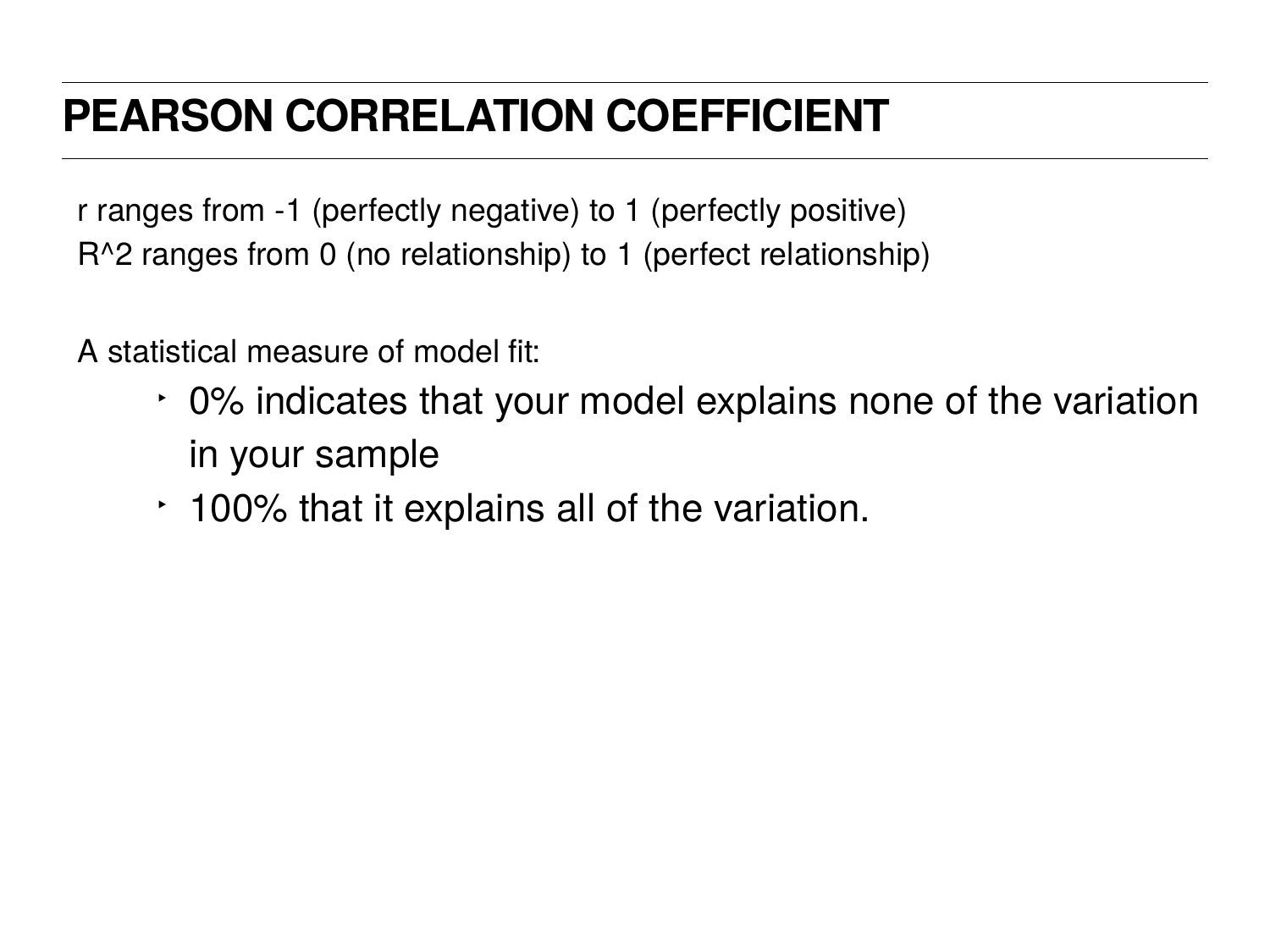

Pearson Correlation coefficient
r ranges from -1 (perfectly negative) to 1 (perfectly positive)
R^2 ranges from 0 (no relationship) to 1 (perfect relationship)

A statistical measure of model fit:
0% indicates that your model explains none of the variation in your sample
100% that it explains all of the variation.